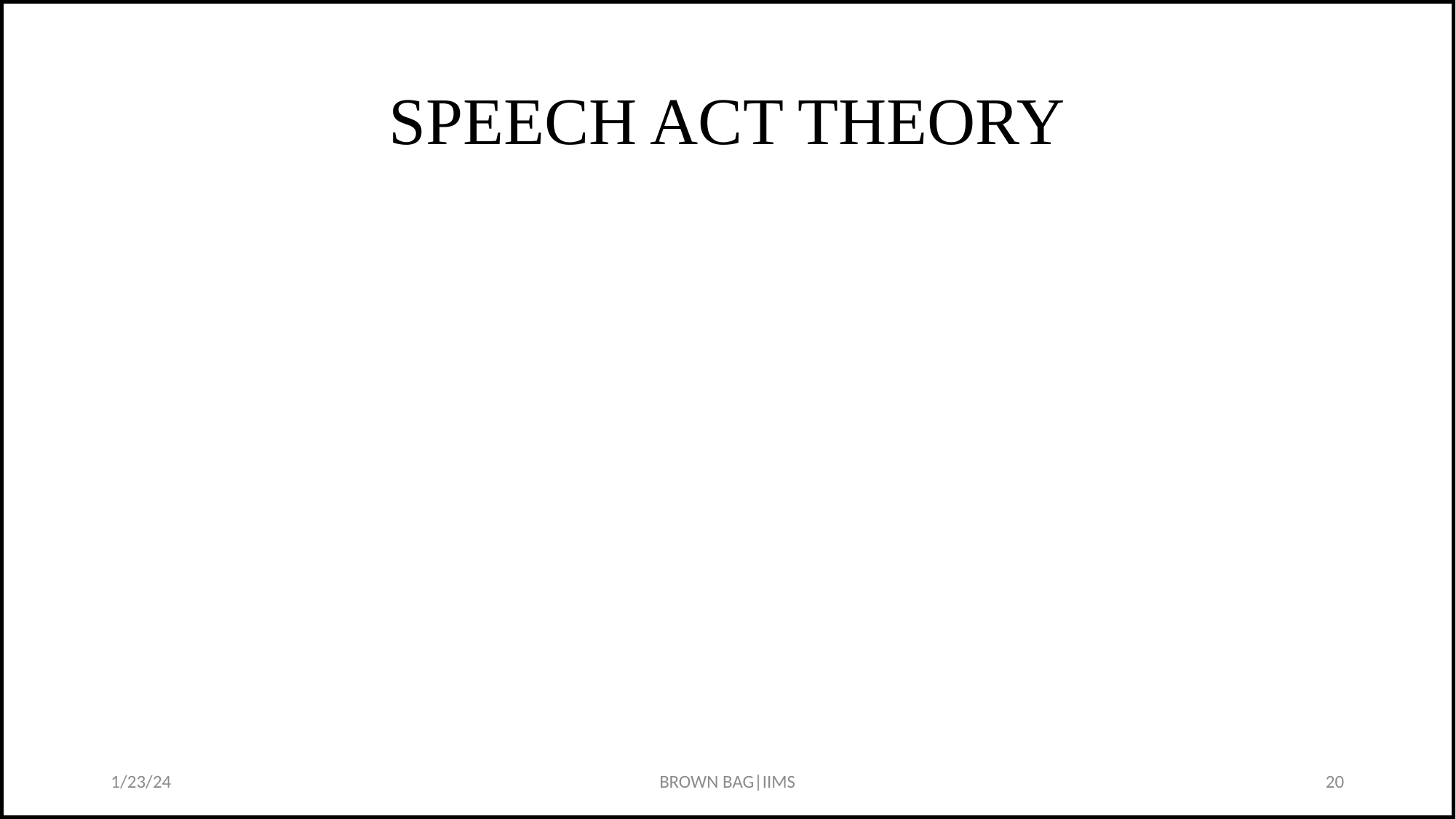

# SPEECH ACT THEORY

1/23/24
BROWN BAG|IIMS
20